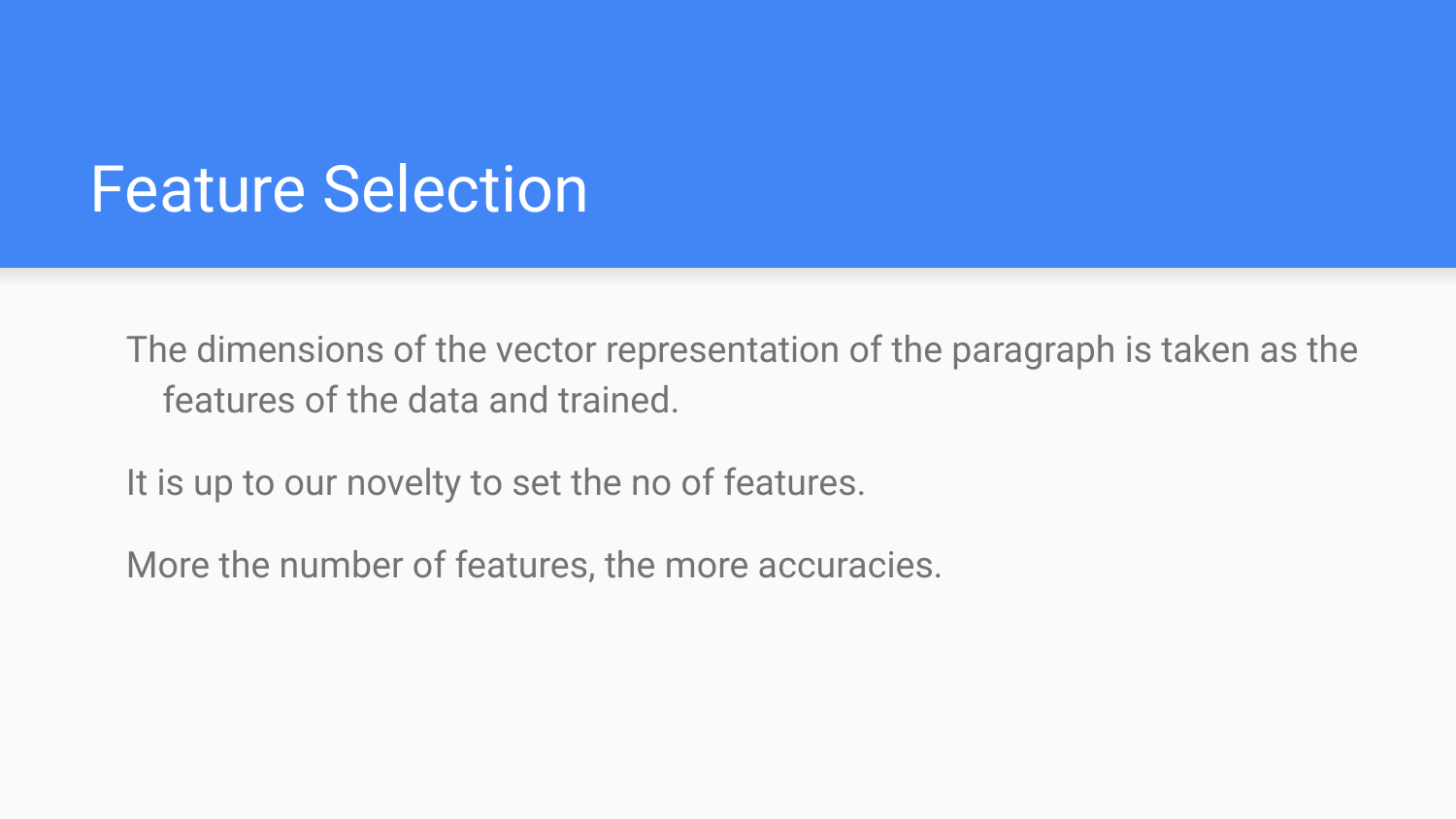

# Feature Selection
The dimensions of the vector representation of the paragraph is taken as the features of the data and trained.
It is up to our novelty to set the no of features.
More the number of features, the more accuracies.